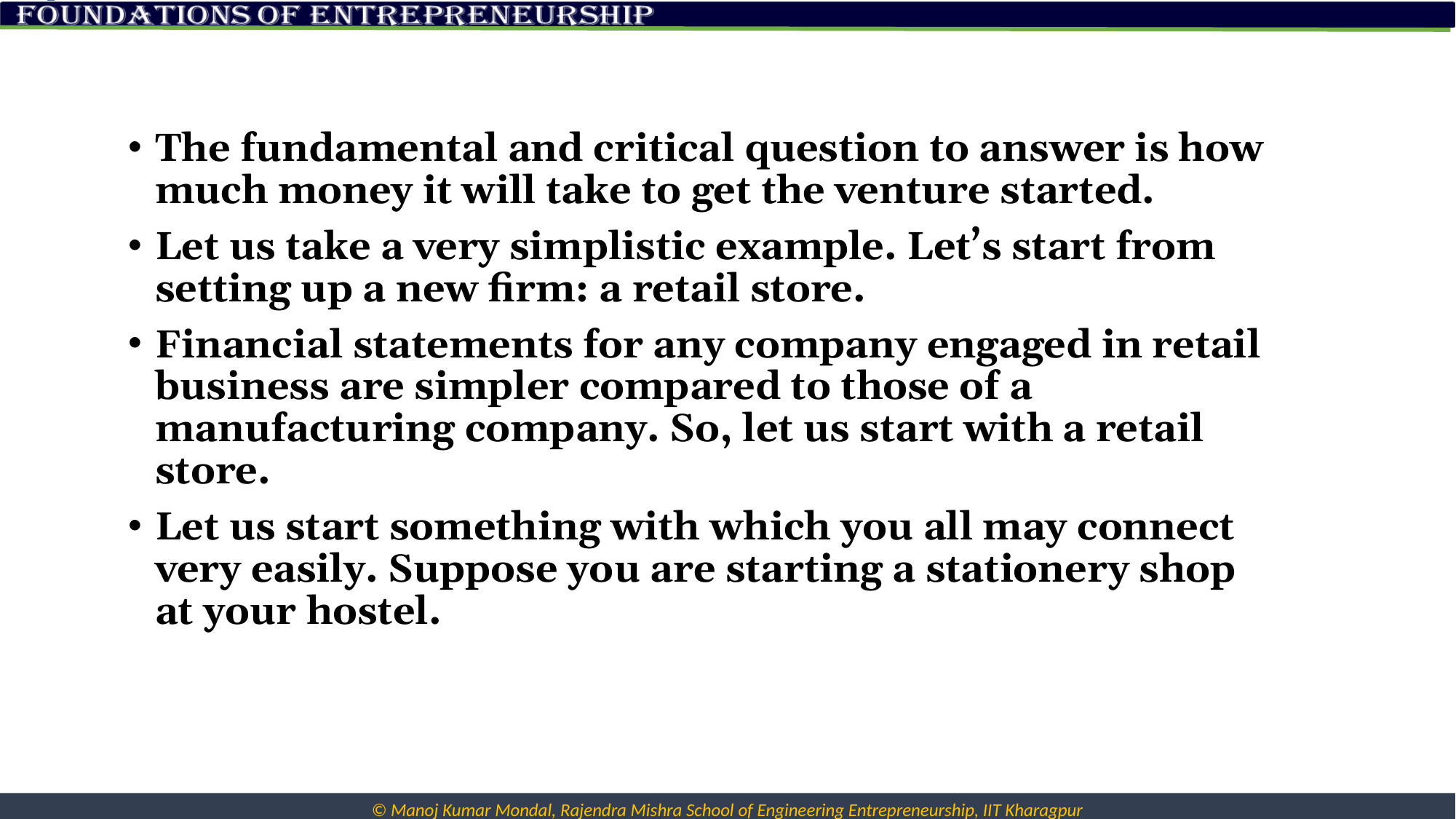

The fundamental and critical question to answer is how much money it will take to get the venture started.
Let us take a very simplistic example. Let’s start from setting up a new firm: a retail store.
Financial statements for any company engaged in retail business are simpler compared to those of a manufacturing company. So, let us start with a retail store.
Let us start something with which you all may connect very easily. Suppose you are starting a stationery shop at your hostel.